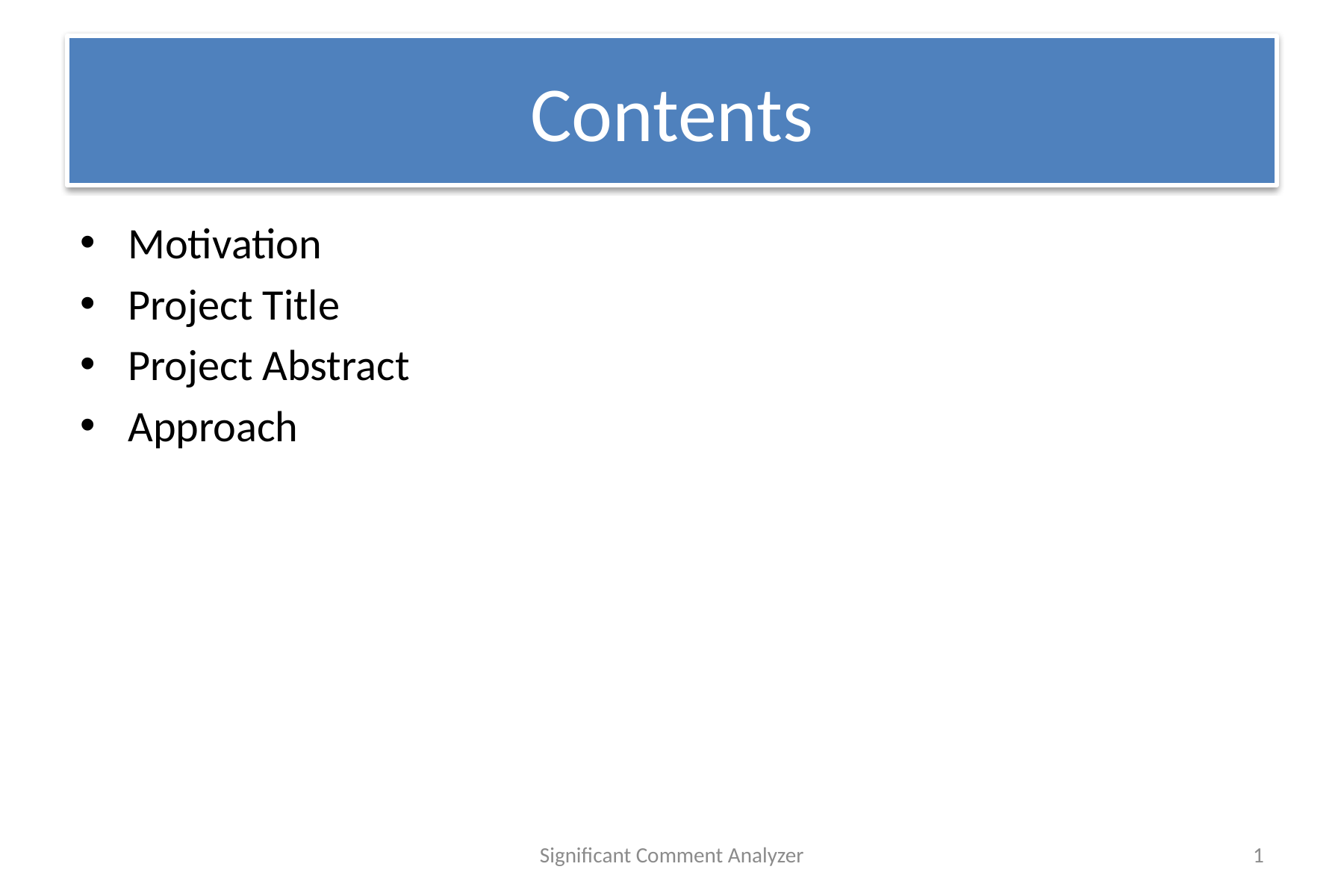

# Contents
Motivation
Project Title
Project Abstract
Approach

Significant Comment Analyzer
1